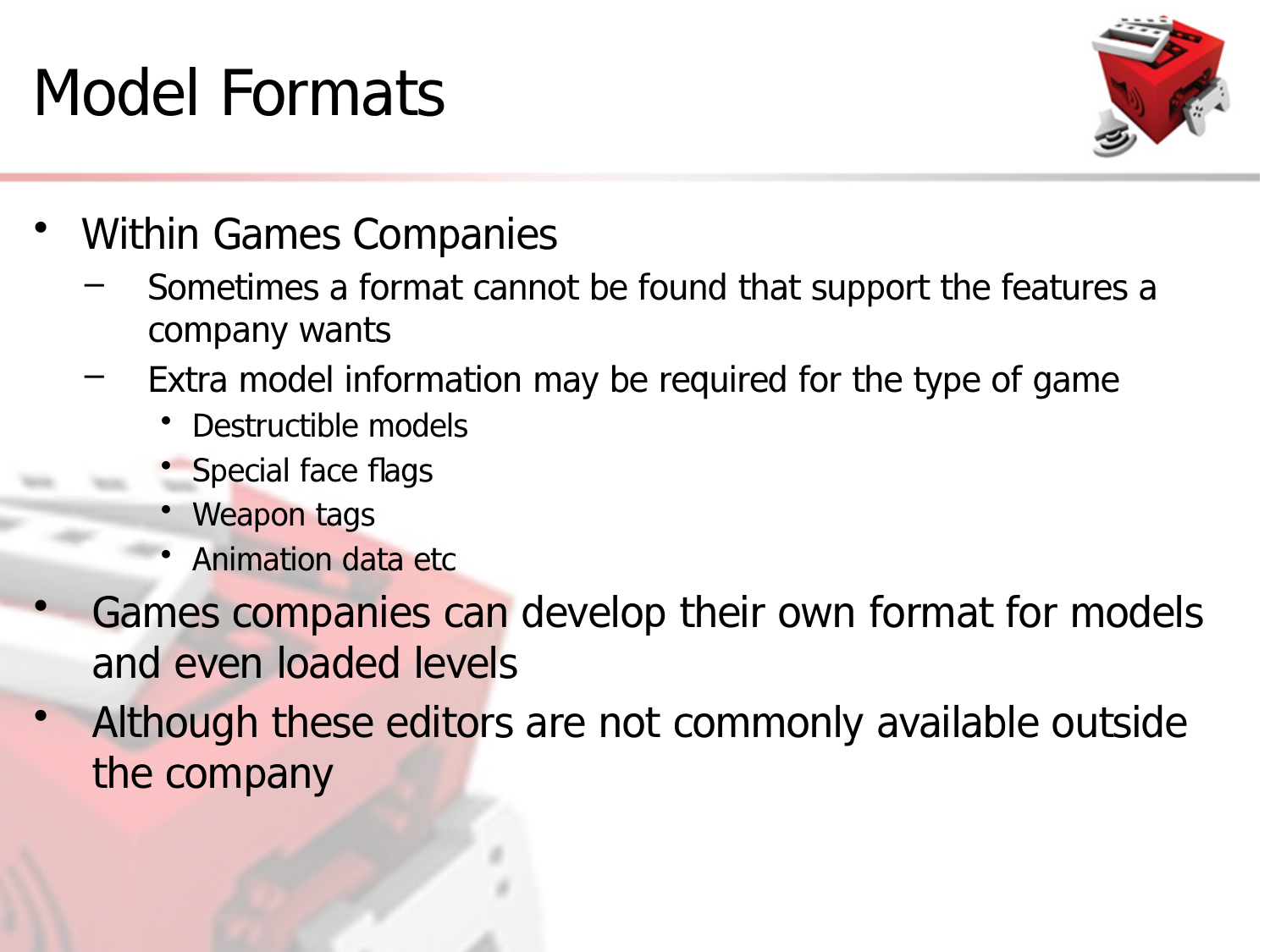

# Model Formats
Within Games Companies
Sometimes a format cannot be found that support the features a company wants
Extra model information may be required for the type of game
Destructible models
Special face flags
Weapon tags
Animation data etc
Games companies can develop their own format for models and even loaded levels
Although these editors are not commonly available outside the company